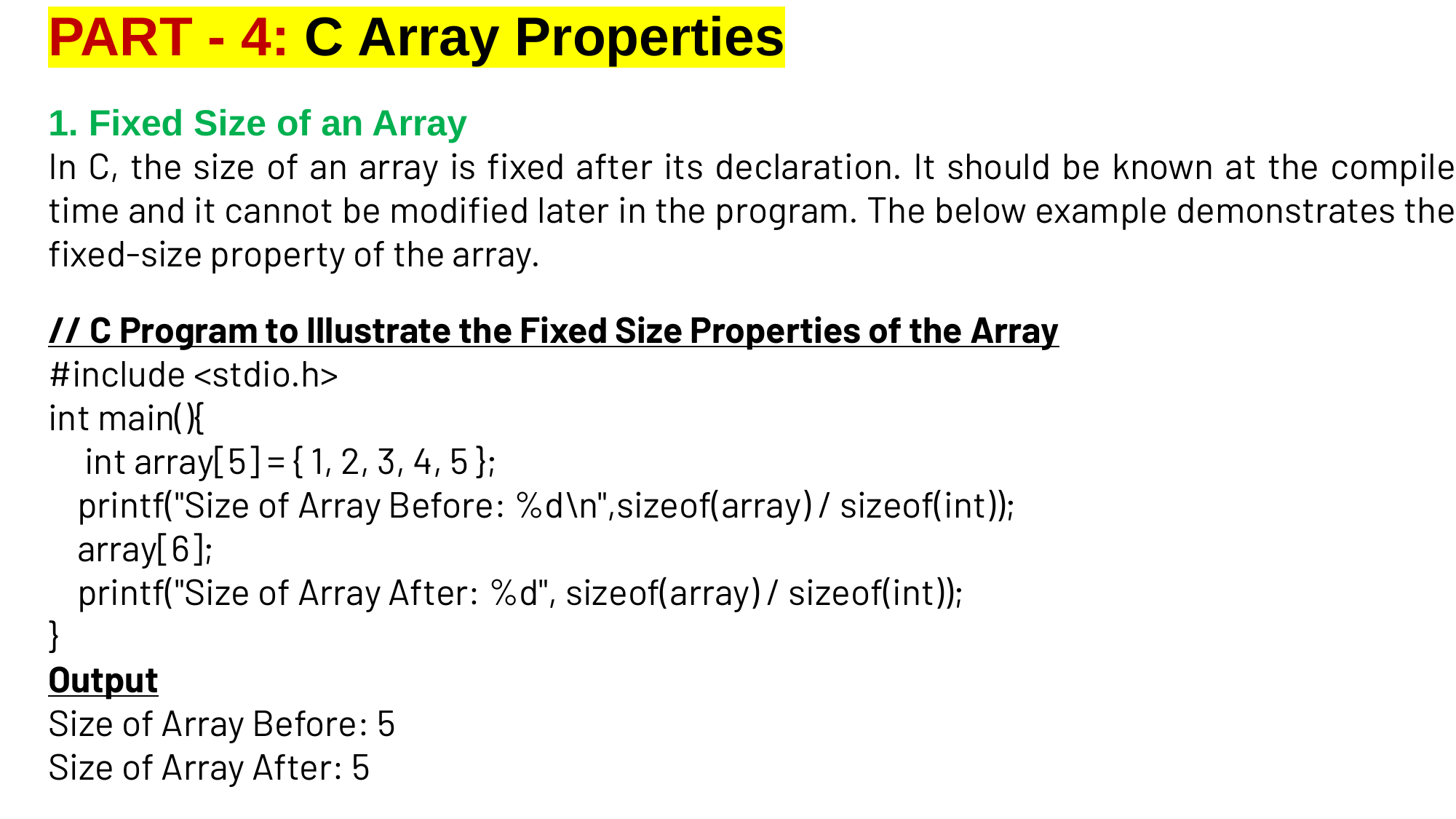

PART - 4: C Array Properties

1. Fixed Size of an Array
In C, the size of an array is fixed after its declaration. It should be known at the compile time and it cannot be modified later in the program. The below example demonstrates the fixed-size property of the array.

// C Program to Illustrate the Fixed Size Properties of the Array
#include <stdio.h>
int main(){
     int array[5] = { 1, 2, 3, 4, 5 };
    printf("Size of Array Before: %d\n",sizeof(array) / sizeof(int));
    array[6];
    printf("Size of Array After: %d", sizeof(array) / sizeof(int));
}
Output
Size of Array Before: 5
Size of Array After: 5